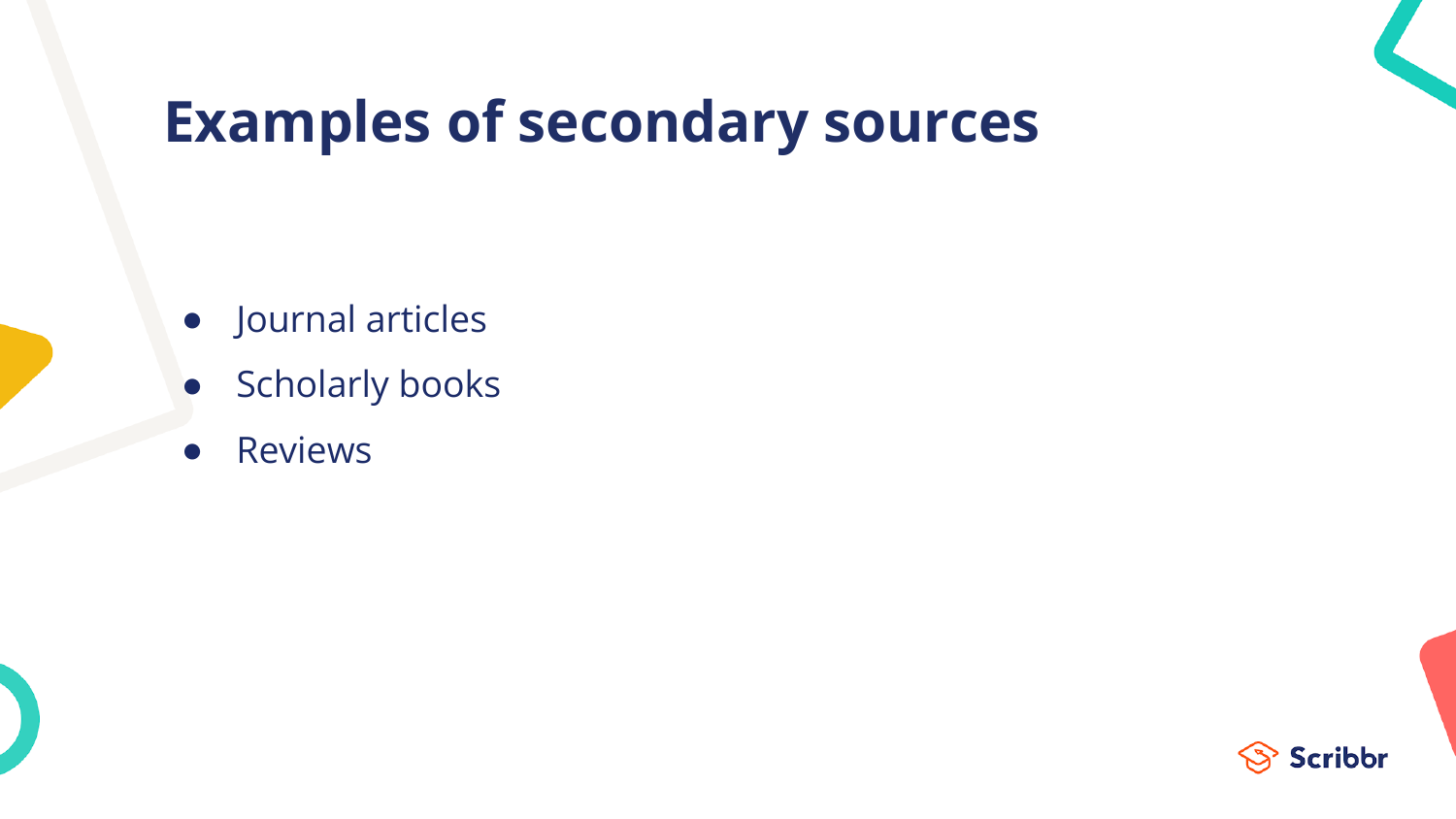

# Examples of secondary sources
Journal articles
Scholarly books
Reviews